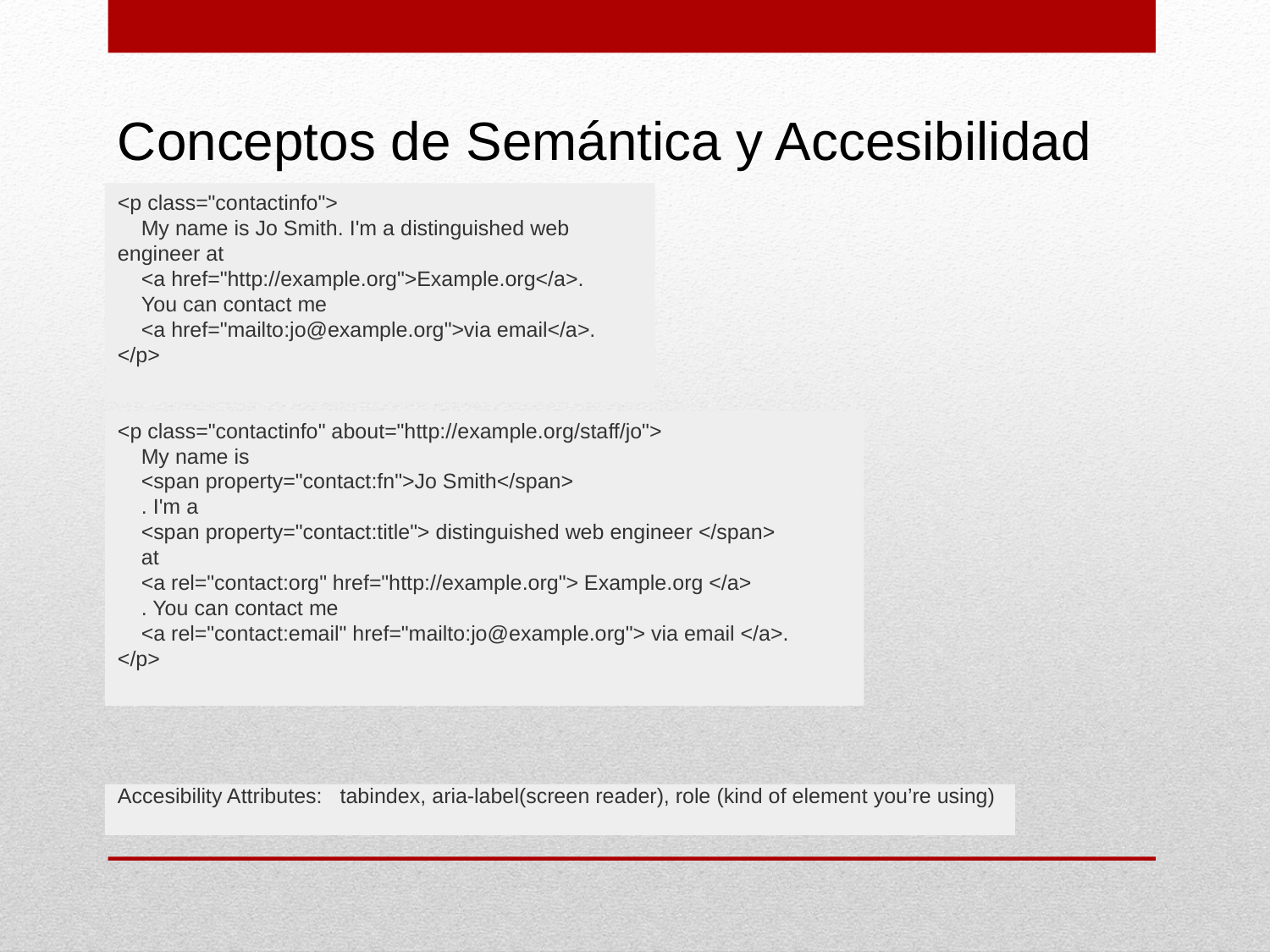

Conceptos de Semántica y Accesibilidad
<p class="contactinfo">
    My name is Jo Smith. I'm a distinguished web engineer at
    <a href="http://example.org">Example.org</a>.
    You can contact me
    <a href="mailto:jo@example.org">via email</a>.
</p>
<p class="contactinfo" about="http://example.org/staff/jo">
    My name is
    <span property="contact:fn">Jo Smith</span>
    . I'm a
    <span property="contact:title"> distinguished web engineer </span>
    at
    <a rel="contact:org" href="http://example.org"> Example.org </a>
    . You can contact me
    <a rel="contact:email" href="mailto:jo@example.org"> via email </a>.
</p>
Accesibility Attributes:   tabindex, aria-label(screen reader), role (kind of element you’re using)